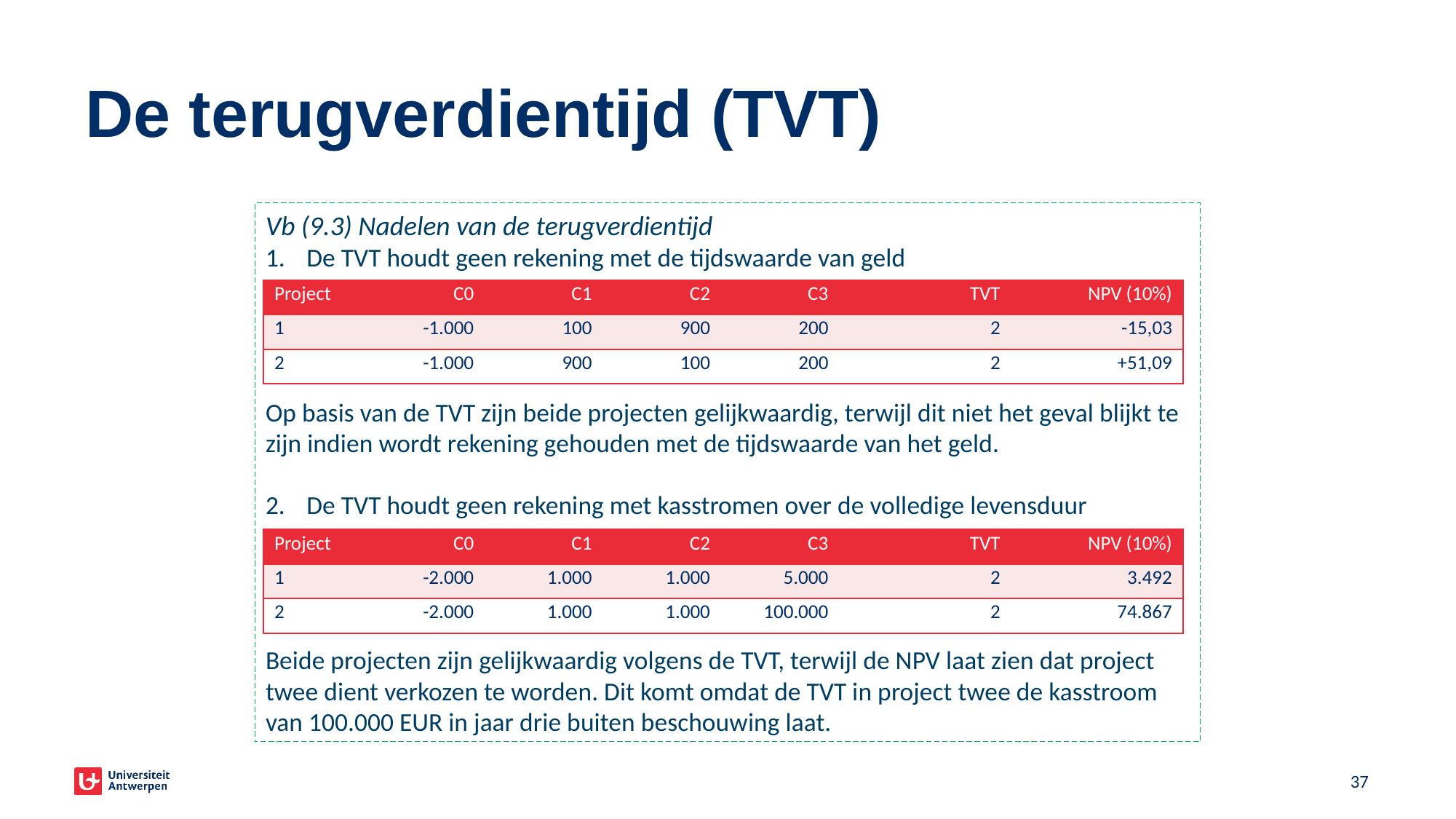

# De terugverdientijd (TVT)
Vb (9.3) Nadelen van de terugverdientijd
De TVT houdt geen rekening met de tijdswaarde van geld

Op basis van de TVT zijn beide projecten gelijkwaardig, terwijl dit niet het geval blijkt te zijn indien wordt rekening gehouden met de tijdswaarde van het geld.

De TVT houdt geen rekening met kasstromen over de volledige levensduur

Beide projecten zijn gelijkwaardig volgens de TVT, terwijl de NPV laat zien dat project twee dient verkozen te worden. Dit komt omdat de TVT in project twee de kasstroom van 100.000 EUR in jaar drie buiten beschouwing laat.
| Project | C0 | C1 | C2 | C3 | TVT | NPV (10%) |
| --- | --- | --- | --- | --- | --- | --- |
| 1 | -1.000 | 100 | 900 | 200 | 2 | -15,03 |
| 2 | -1.000 | 900 | 100 | 200 | 2 | +51,09 |
| Project | C0 | C1 | C2 | C3 | TVT | NPV (10%) |
| --- | --- | --- | --- | --- | --- | --- |
| 1 | -2.000 | 1.000 | 1.000 | 5.000 | 2 | 3.492 |
| 2 | -2.000 | 1.000 | 1.000 | 100.000 | 2 | 74.867 |
37